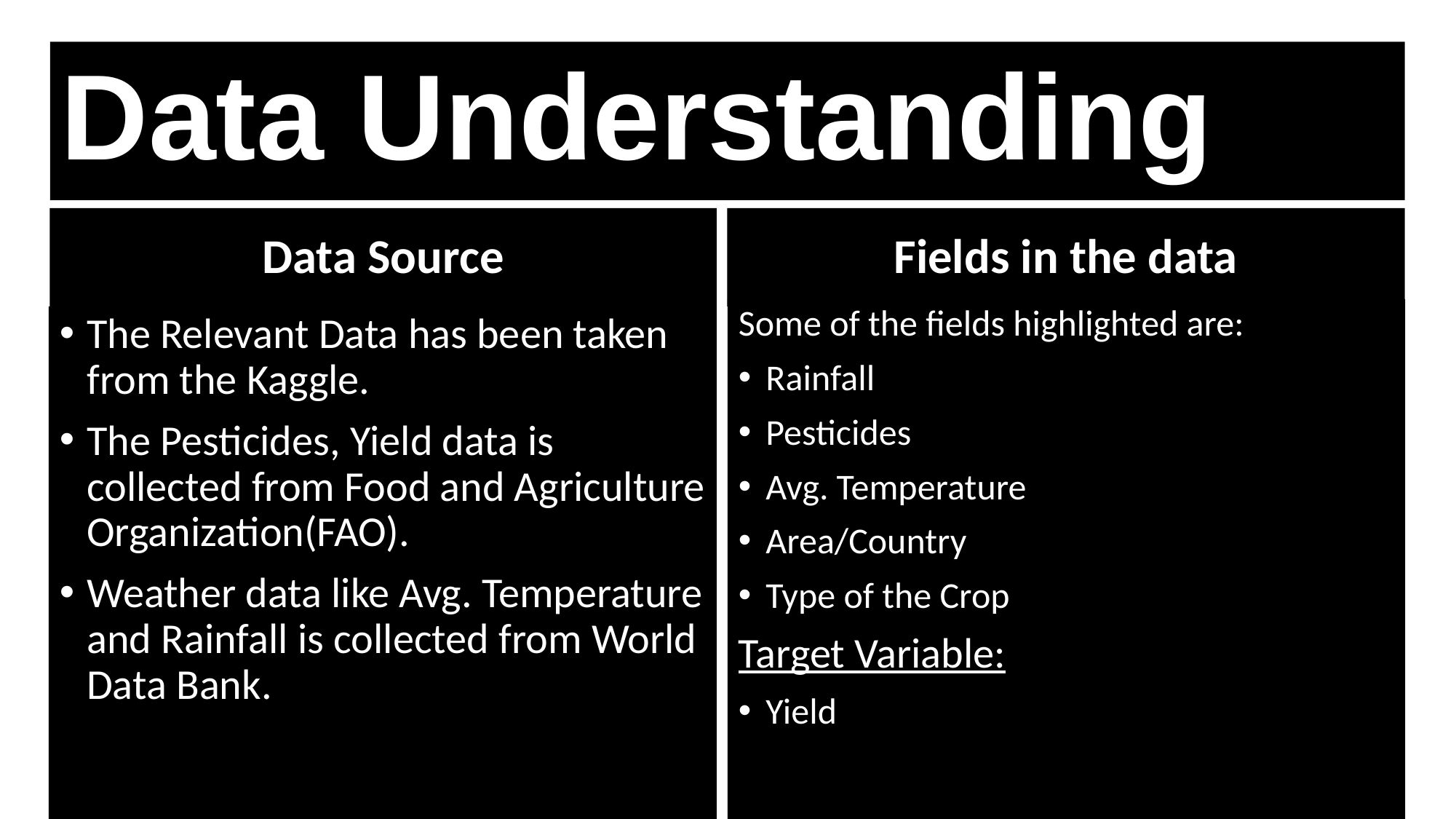

# Data Understanding
Data Source
Fields in the data
Some of the fields highlighted are:
Rainfall
Pesticides
Avg. Temperature
Area/Country
Type of the Crop
Target Variable:
Yield

The Relevant Data has been taken from the Kaggle.
The Pesticides, Yield data is collected from Food and Agriculture Organization(FAO).
Weather data like Avg. Temperature and Rainfall is collected from World Data Bank.